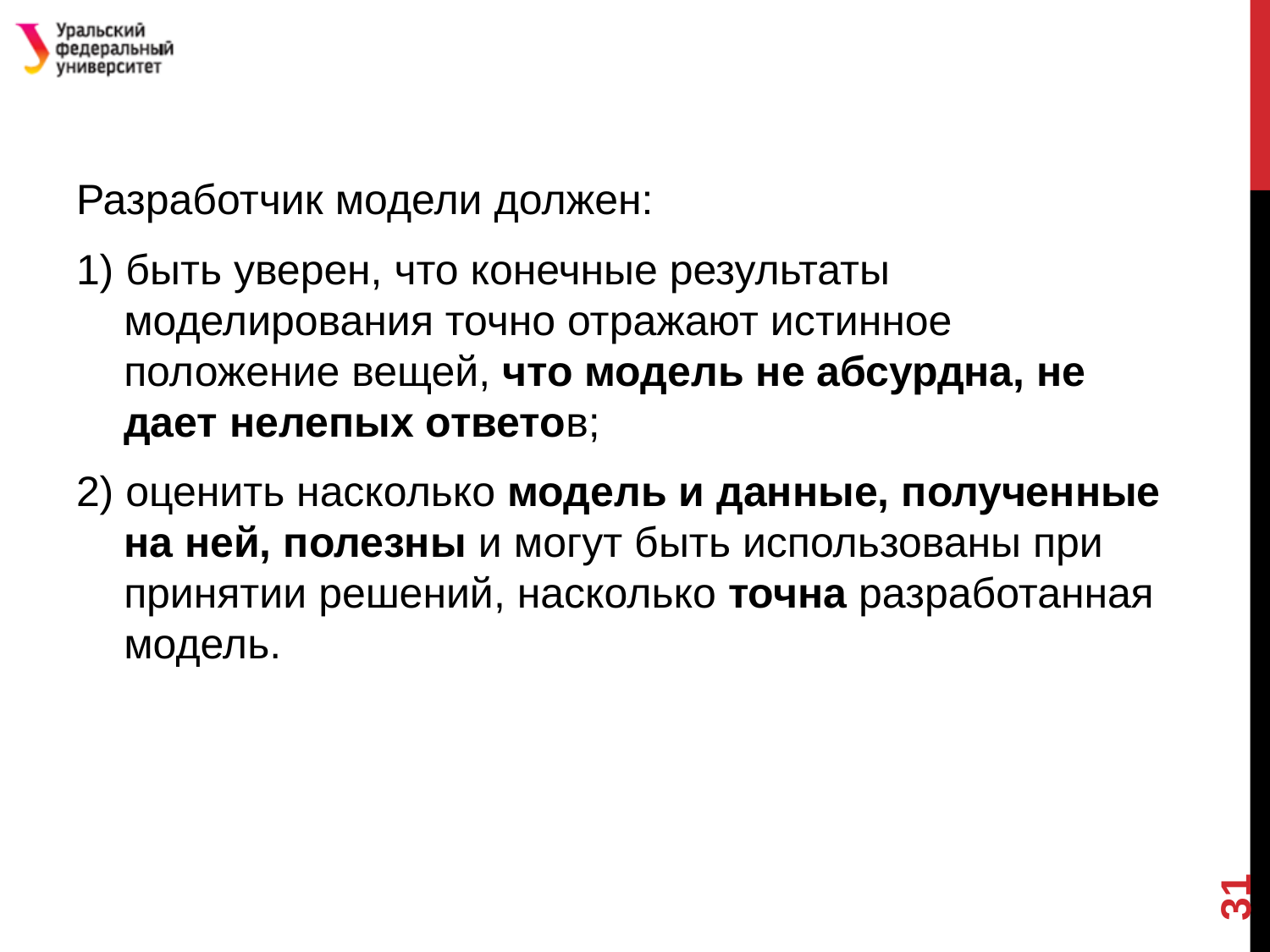

#
Разработчик модели должен:
1) быть уверен, что конечные результаты моделирования точно отражают истинное положение вещей, что модель не абсурдна, не дает нелепых ответов;
2) оценить насколько модель и данные, полученные на ней, полезны и могут быть использованы при принятии решений, насколько точна разработанная модель.

31